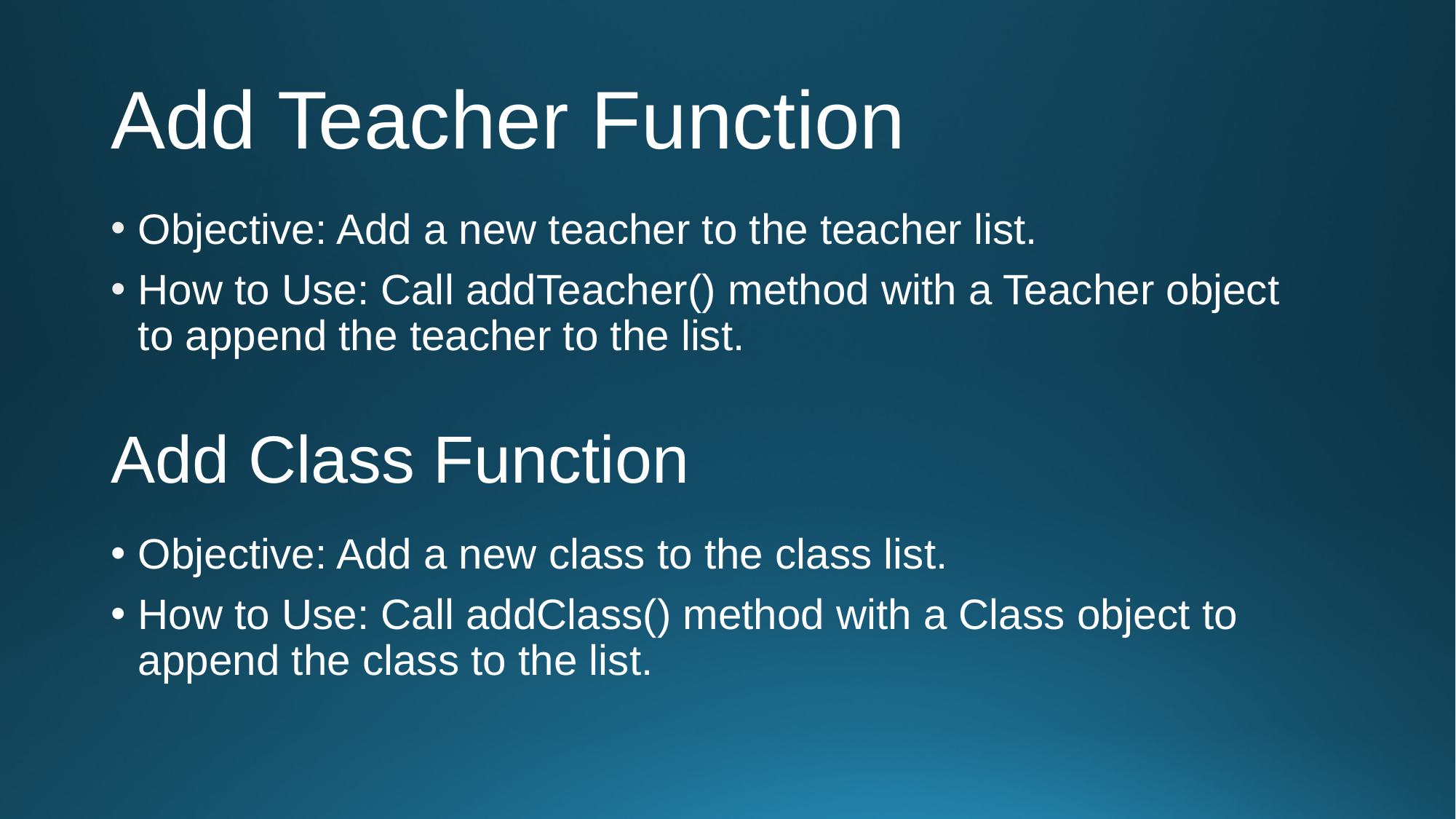

# Add Teacher Function
Objective: Add a new teacher to the teacher list.
How to Use: Call addTeacher() method with a Teacher object to append the teacher to the list.
Add Class Function
Objective: Add a new class to the class list.
How to Use: Call addClass() method with a Class object to append the class to the list.